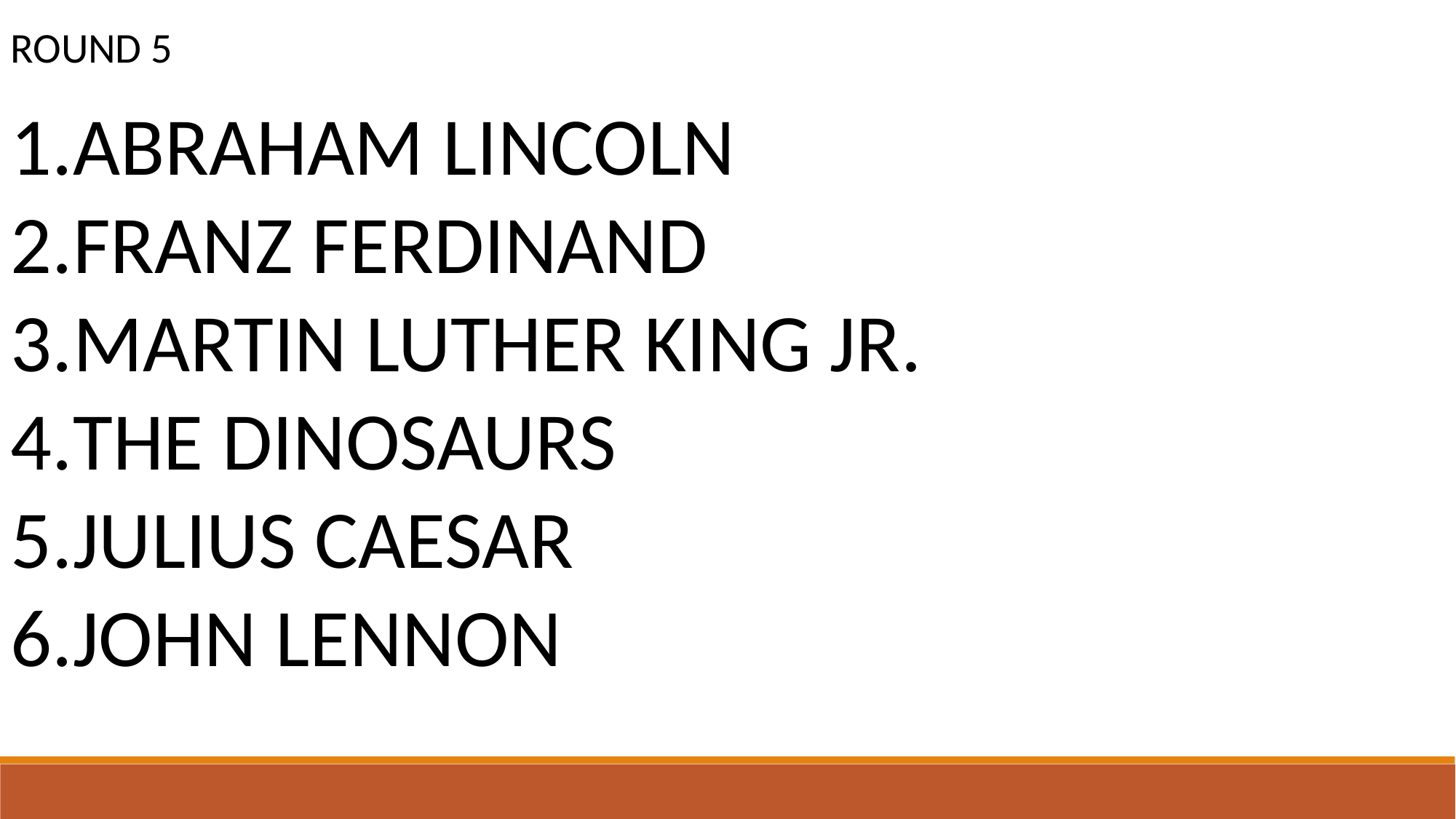

ROUND 5
ABRAHAM LINCOLN
FRANZ FERDINAND
MARTIN LUTHER KING JR.
THE DINOSAURS
JULIUS CAESAR
JOHN LENNON